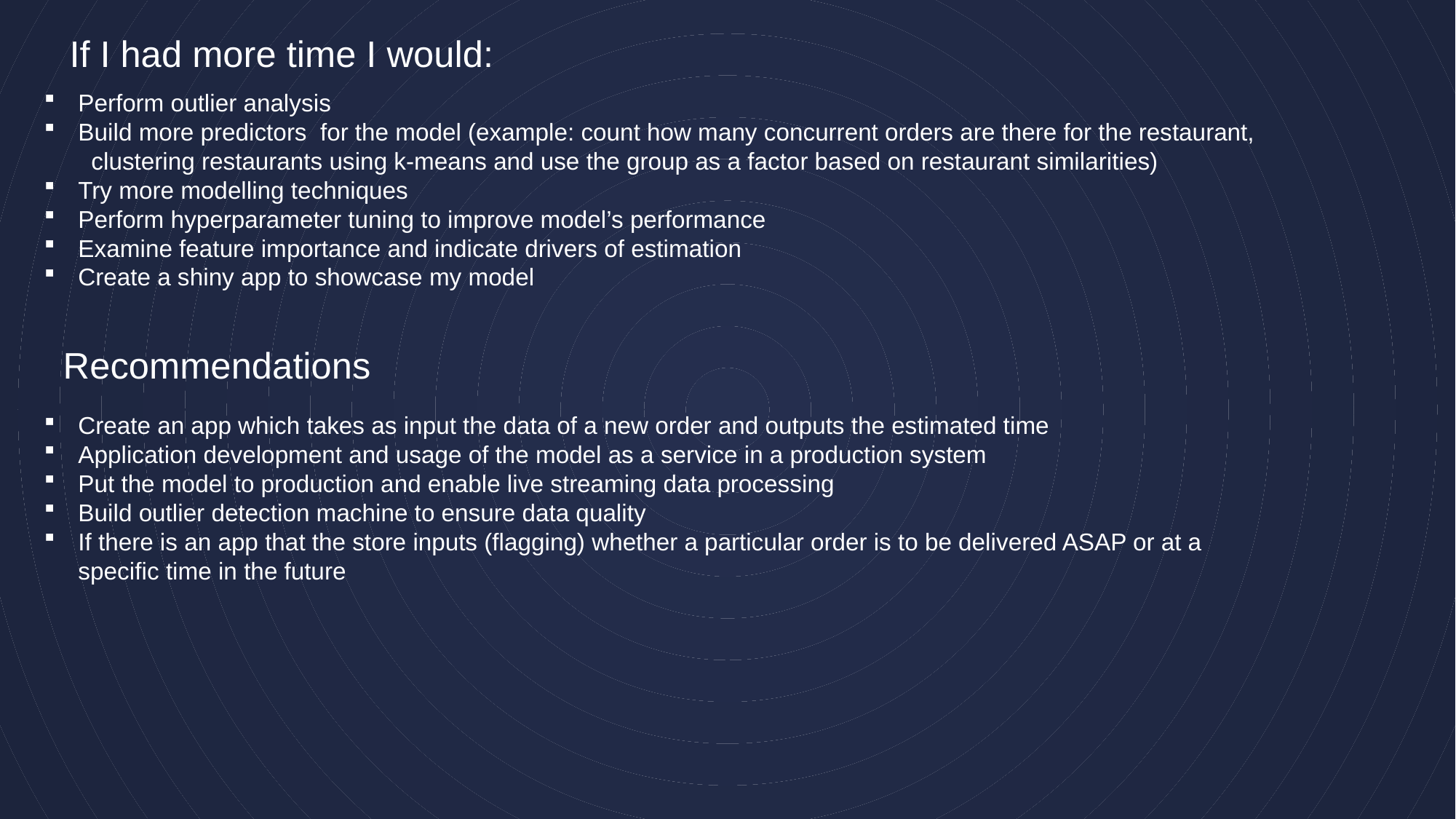

# If I had more time I would:
Perform outlier analysis
Build more predictors  for the model (example: count how many concurrent orders are there for the restaurant,
       clustering restaurants using k-means and use the group as a factor based on restaurant similarities)
Try more modelling techniques
Perform hyperparameter tuning to improve model’s performance
Examine feature importance and indicate drivers of estimation
Create a shiny app to showcase my model

Recommendations
Create an app which takes as input the data of a new order and outputs the estimated time
Application development and usage of the model as a service in a production system
Put the model to production and enable live streaming data processing
Build outlier detection machine to ensure data quality
If there is an app that the store inputs (flagging) whether a particular order is to be delivered ASAP or at a specific time in the future